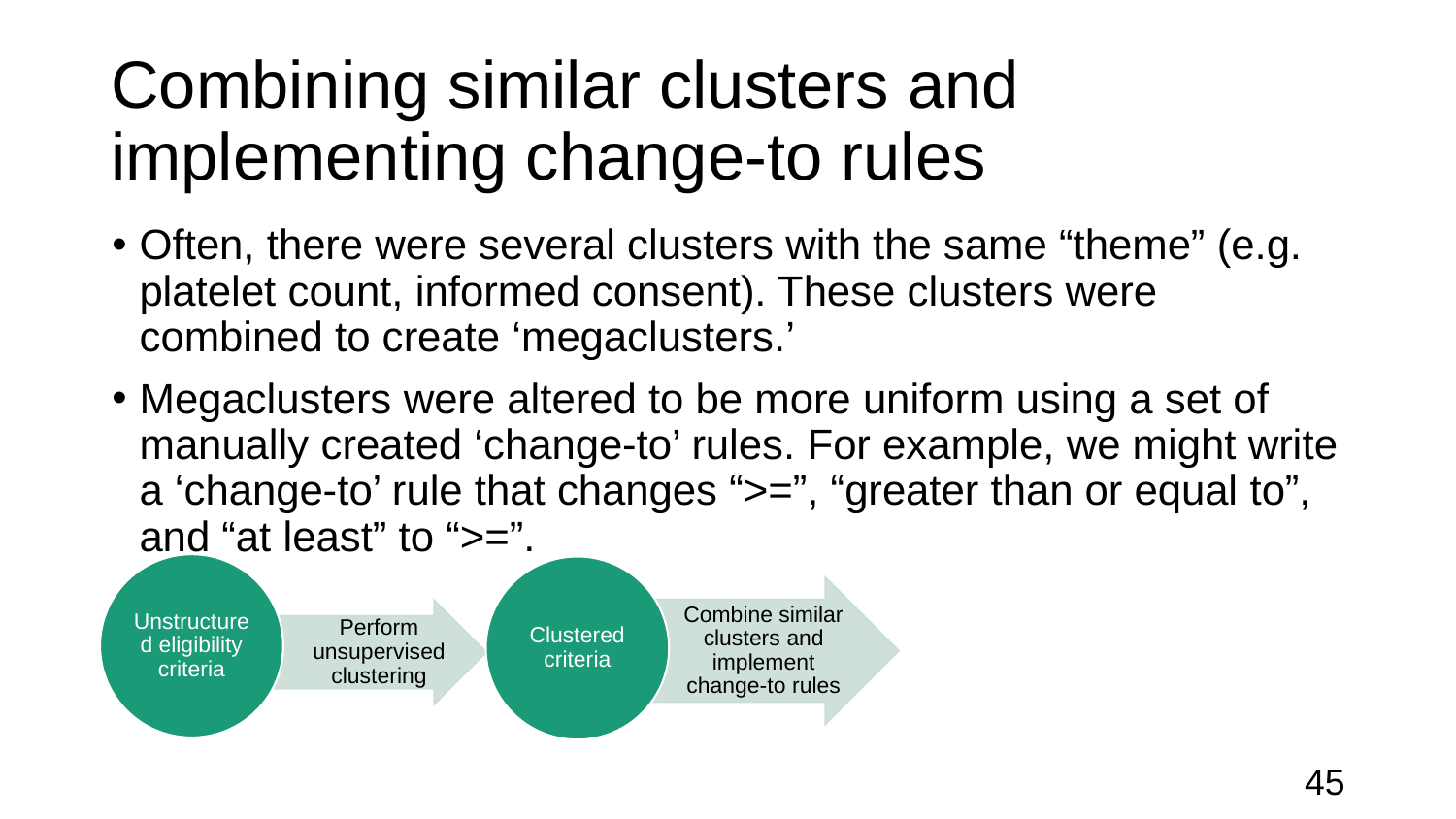

# Combining similar clusters and implementing change-to rules
Often, there were several clusters with the same “theme” (e.g. platelet count, informed consent). These clusters were combined to create ‘megaclusters.’
Megaclusters were altered to be more uniform using a set of manually created ‘change-to’ rules. For example, we might write a ‘change-to’ rule that changes “>=”, “greater than or equal to”, and “at least” to “>=”.

Unstructured eligibility criteria

Clustered criteria

Combine similar clusters and implement change-to rules

Perform unsupervised clustering
45